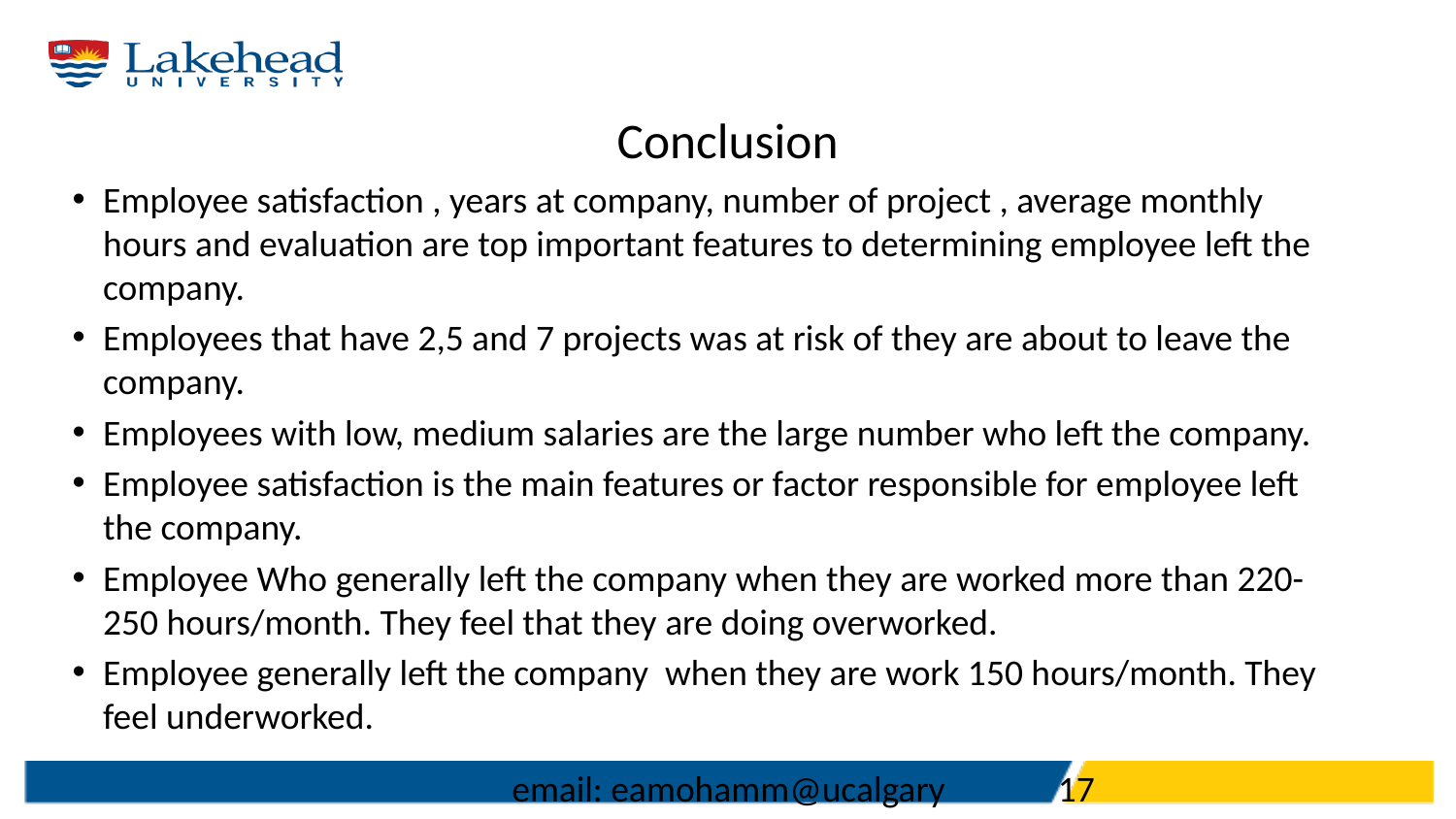

# Conclusion
Employee satisfaction , years at company, number of project , average monthly hours and evaluation are top important features to determining employee left the company.
Employees that have 2,5 and 7 projects was at risk of they are about to leave the company.
Employees with low, medium salaries are the large number who left the company.
Employee satisfaction is the main features or factor responsible for employee left the company.
Employee Who generally left the company when they are worked more than 220-250 hours/month. They feel that they are doing overworked.
Employee generally left the company  when they are work 150 hours/month. They feel underworked.

email: eamohamm@ucalgary.ca
17